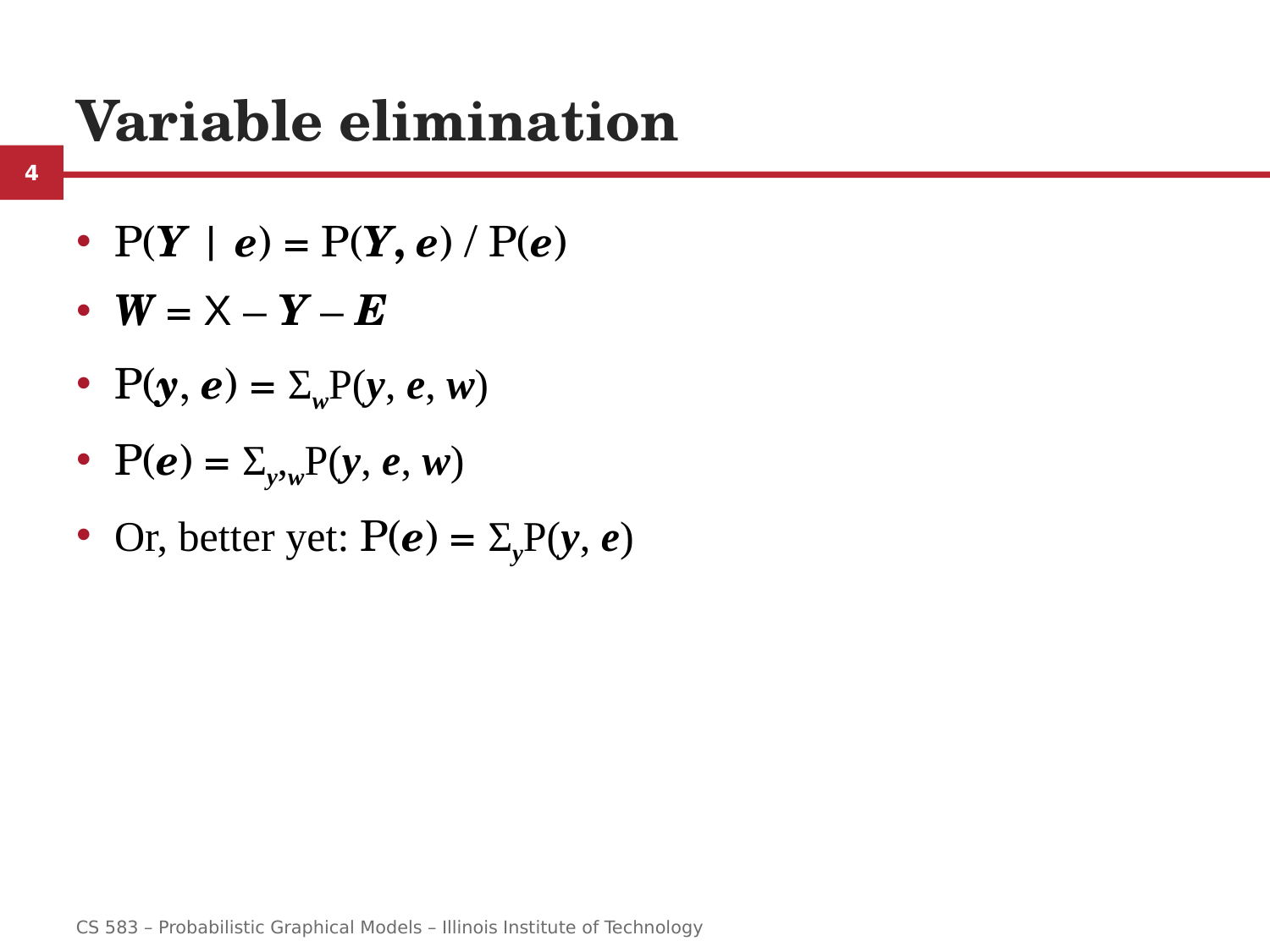

# Variable elimination
P(Y | e) = P(Y, e) / P(e)
W = X – Y – E
P(y, e) = ΣwP(y, e, w)
P(e) = Σy,wP(y, e, w)
Or, better yet: P(e) = ΣyP(y, e)

4
CS 583 – Probabilistic Graphical Models – Illinois Institute of Technology